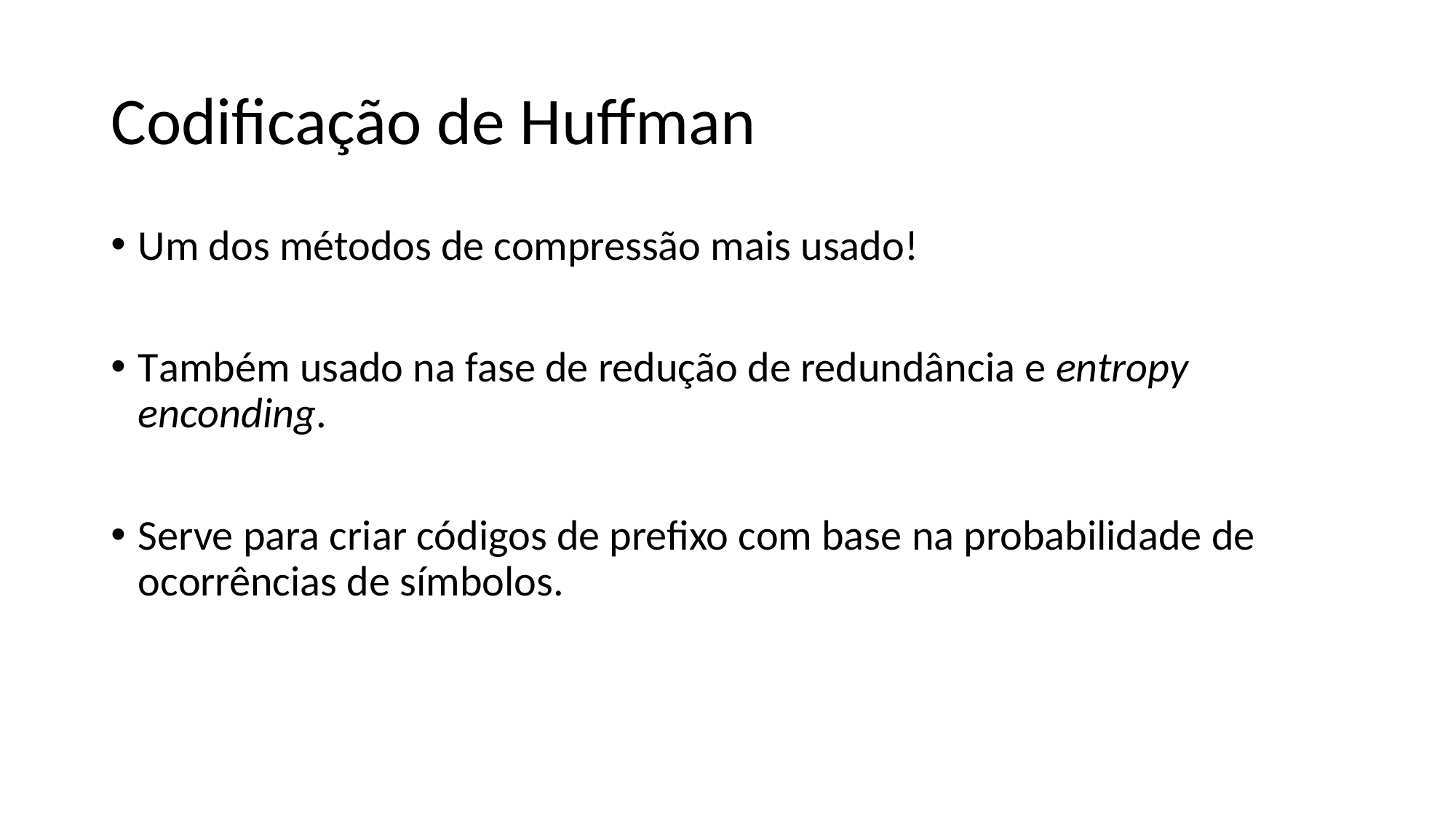

# Codificação de Huffman
Um dos métodos de compressão mais usado!

Também usado na fase de redução de redundância e entropy enconding.

Serve para criar códigos de prefixo com base na probabilidade de ocorrências de símbolos.